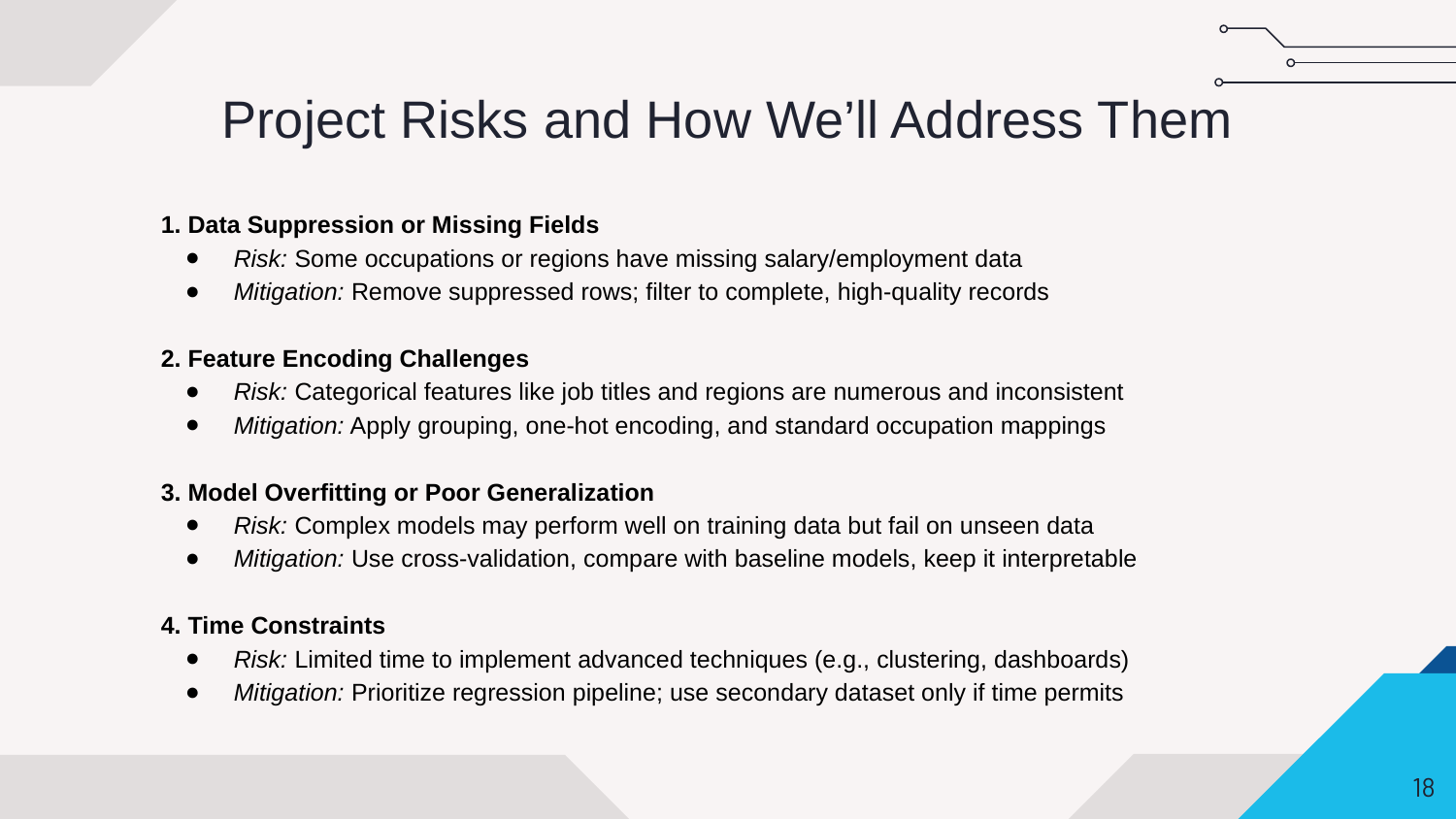

# Project Risks and How We’ll Address Them
1. Data Suppression or Missing Fields
Risk: Some occupations or regions have missing salary/employment data
Mitigation: Remove suppressed rows; filter to complete, high-quality records

2. Feature Encoding Challenges
Risk: Categorical features like job titles and regions are numerous and inconsistent
Mitigation: Apply grouping, one-hot encoding, and standard occupation mappings

3. Model Overfitting or Poor Generalization
Risk: Complex models may perform well on training data but fail on unseen data
Mitigation: Use cross-validation, compare with baseline models, keep it interpretable
4. Time Constraints
Risk: Limited time to implement advanced techniques (e.g., clustering, dashboards)
Mitigation: Prioritize regression pipeline; use secondary dataset only if time permits
18